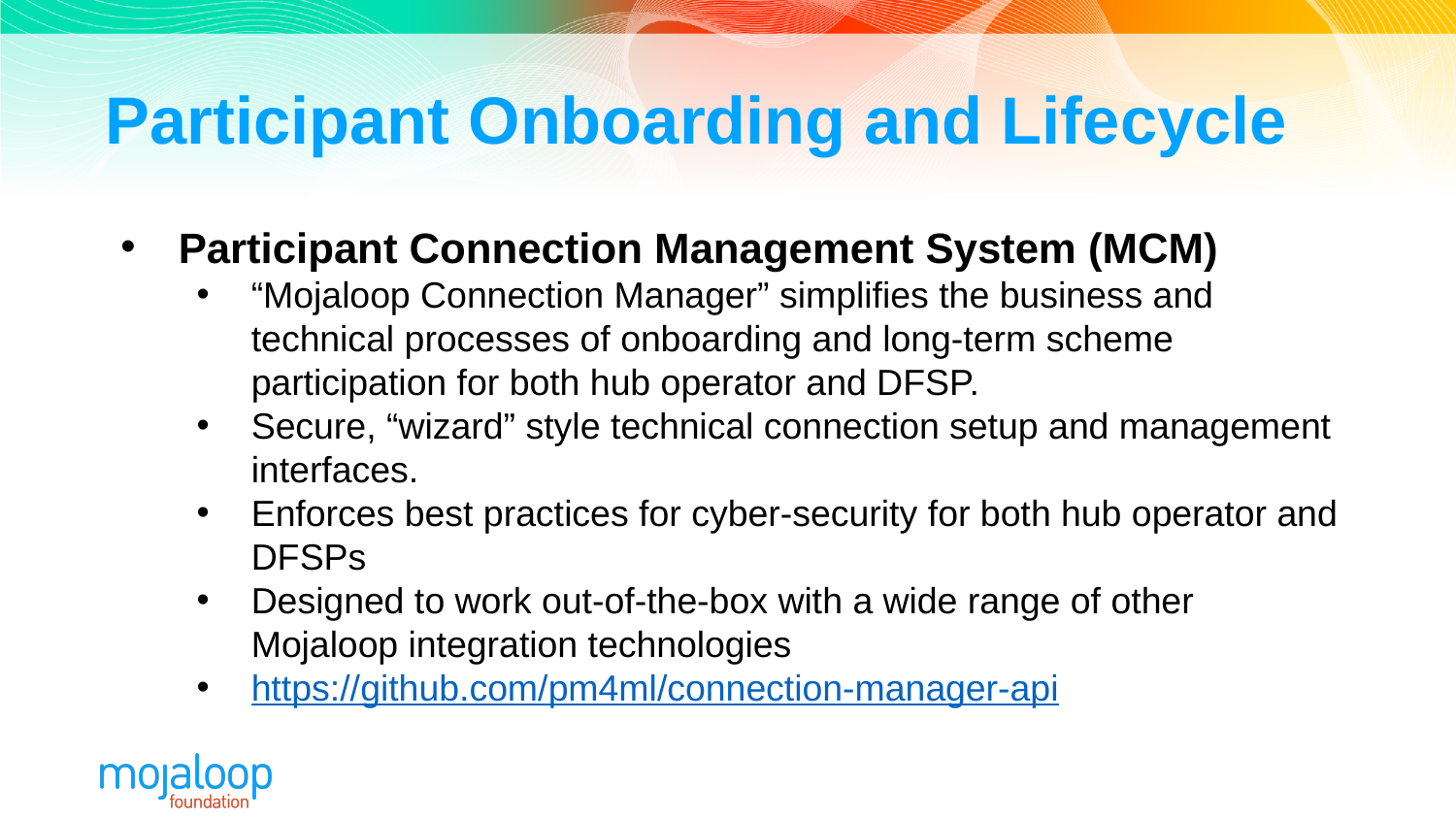

# Participant Onboarding and Lifecycle
Participant Connection Management System (MCM)
“Mojaloop Connection Manager” simplifies the business and technical processes of onboarding and long-term scheme participation for both hub operator and DFSP.
Secure, “wizard” style technical connection setup and management interfaces.
Enforces best practices for cyber-security for both hub operator and DFSPs
Designed to work out-of-the-box with a wide range of other Mojaloop integration technologies
https://github.com/pm4ml/connection-manager-api